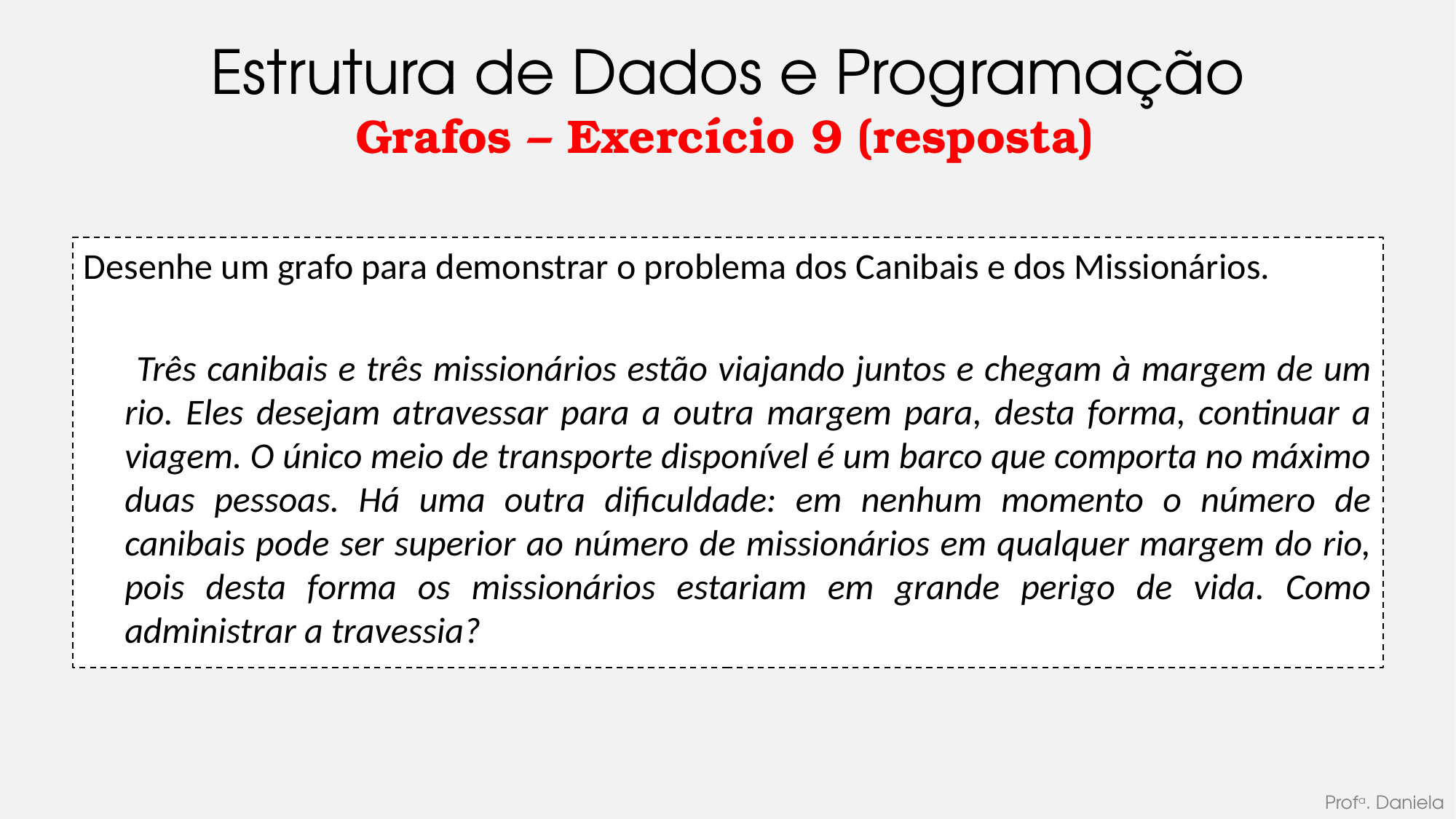

Estrutura de Dados e Programação

Grafos – Exercício 9 (resposta)

Desenhe um grafo para demonstrar o problema dos Canibais e dos Missionários.

     Três canibais e três missionários estão viajando juntos e chegam à margem de um rio. Eles desejam atravessar para a outra margem para, desta forma, continuar a viagem. O único meio de transporte disponível é um barco que comporta no máximo duas pessoas. Há uma outra dificuldade: em nenhum momento o número de canibais pode ser superior ao número de missionários em qualquer margem do rio, pois desta forma os missionários estariam em grande perigo de vida. Como administrar a travessia?